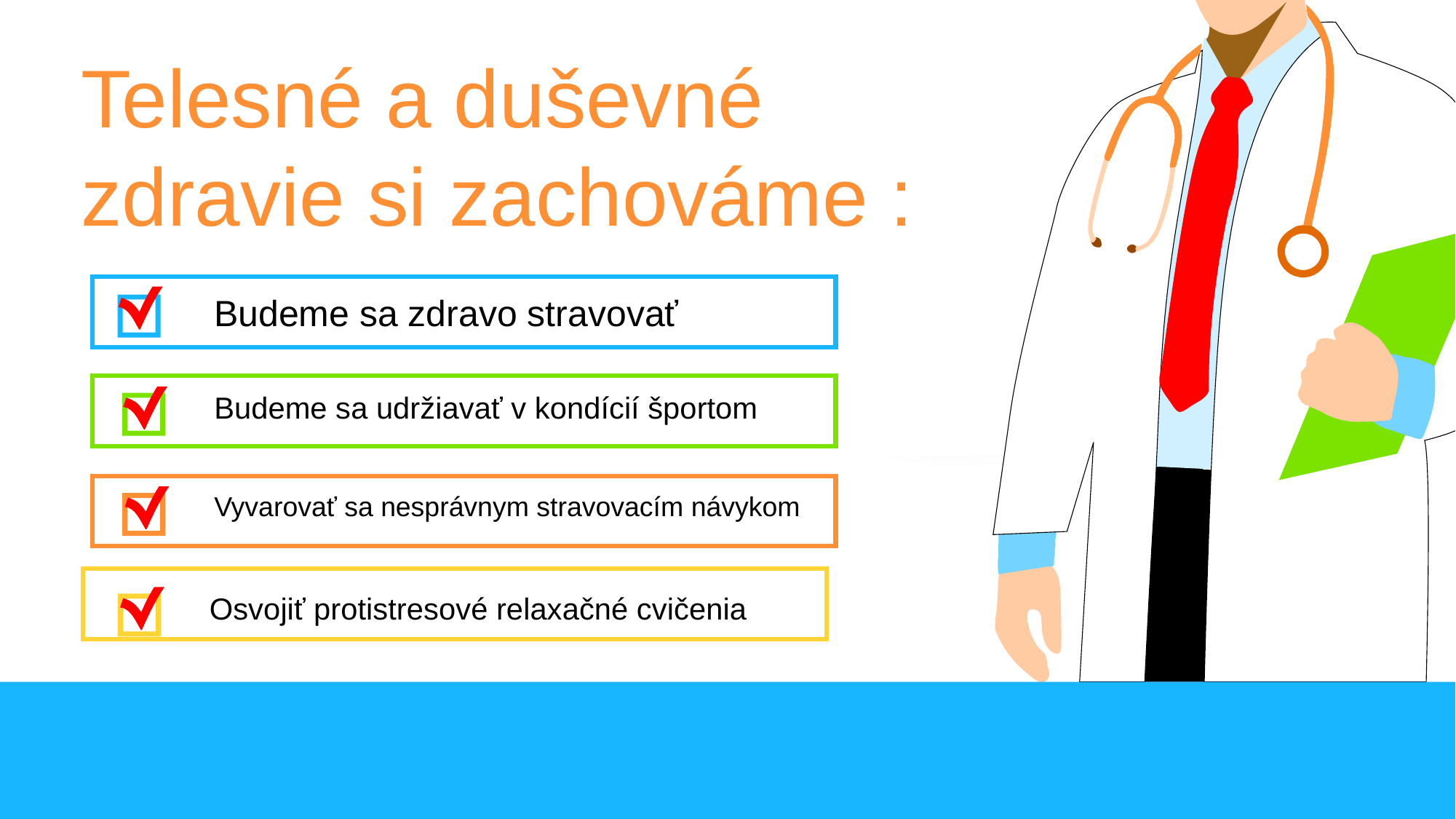

Telesné a duševné zdravie si zachováme :

Budeme sa zdravo stravovať

Budeme sa udržiavať v kondícií športom

Vyvarovať sa nesprávnym stravovacím návykom

Osvojiť protistresové relaxačné cvičenia